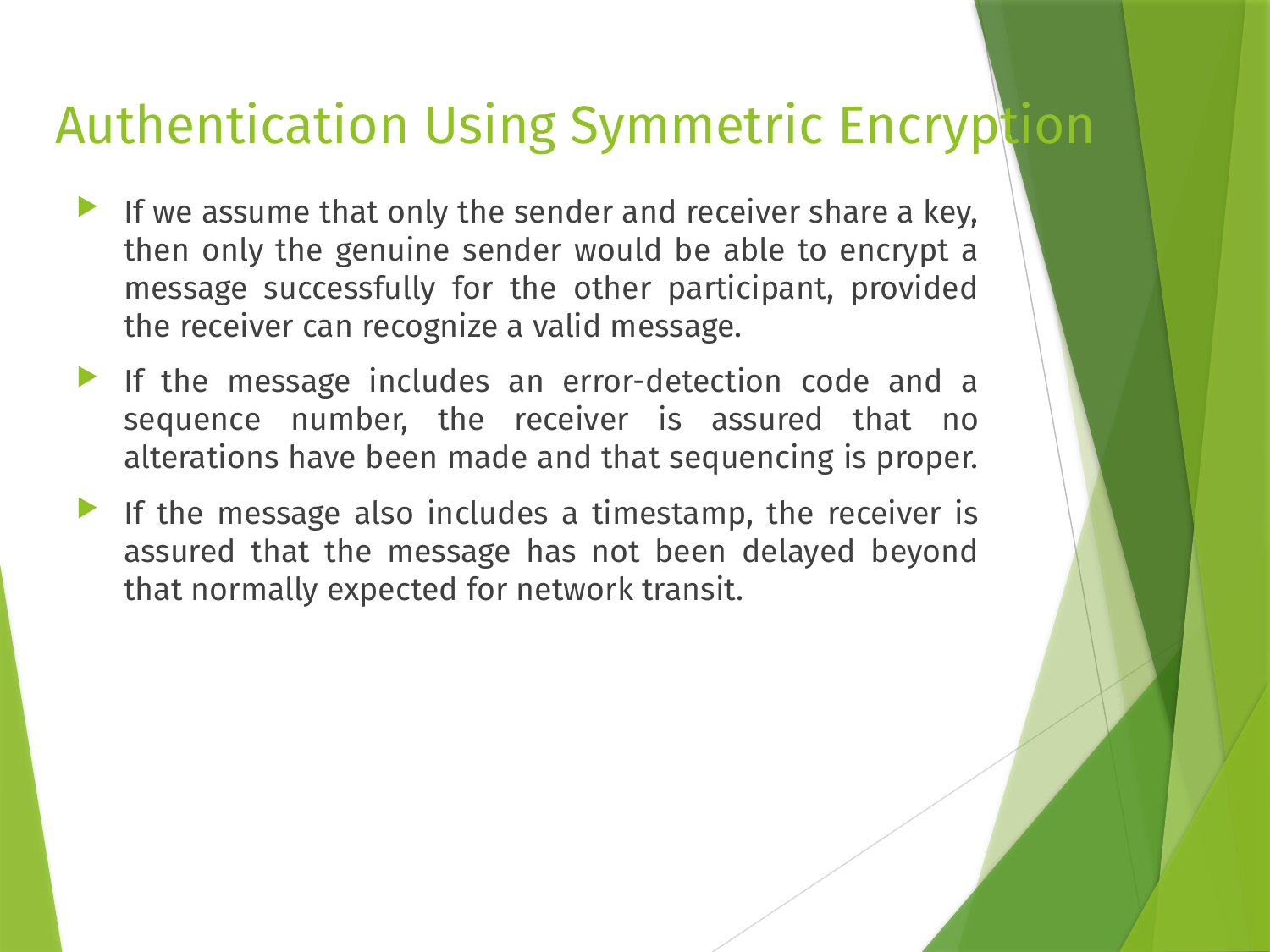

# Authentication Using Symmetric Encryption
If we assume that only the sender and receiver share a key, then only the genuine sender would be able to encrypt a message successfully for the other participant, provided the receiver can recognize a valid message.
If the message includes an error-detection code and a sequence number, the receiver is assured that no alterations have been made and that sequencing is proper.
If the message also includes a timestamp, the receiver is assured that the message has not been delayed beyond that normally expected for network transit.